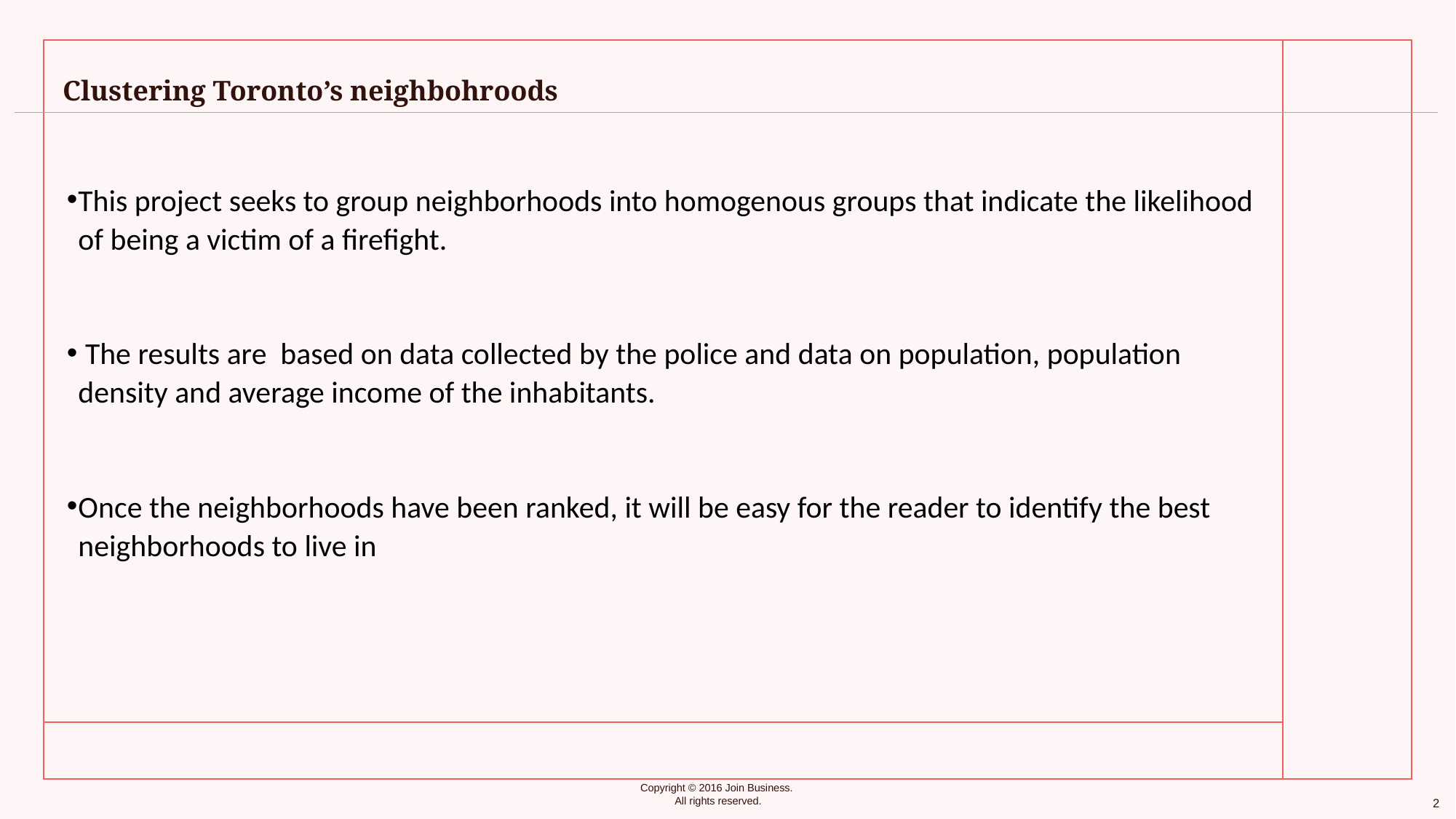

# Clustering Toronto’s neighbohroods
This project seeks to group neighborhoods into homogenous groups that indicate the likelihood of being a victim of a firefight.

 The results are  based on data collected by the police and data on population, population density and average income of the inhabitants.

Once the neighborhoods have been ranked, it will be easy for the reader to identify the best neighborhoods to live in